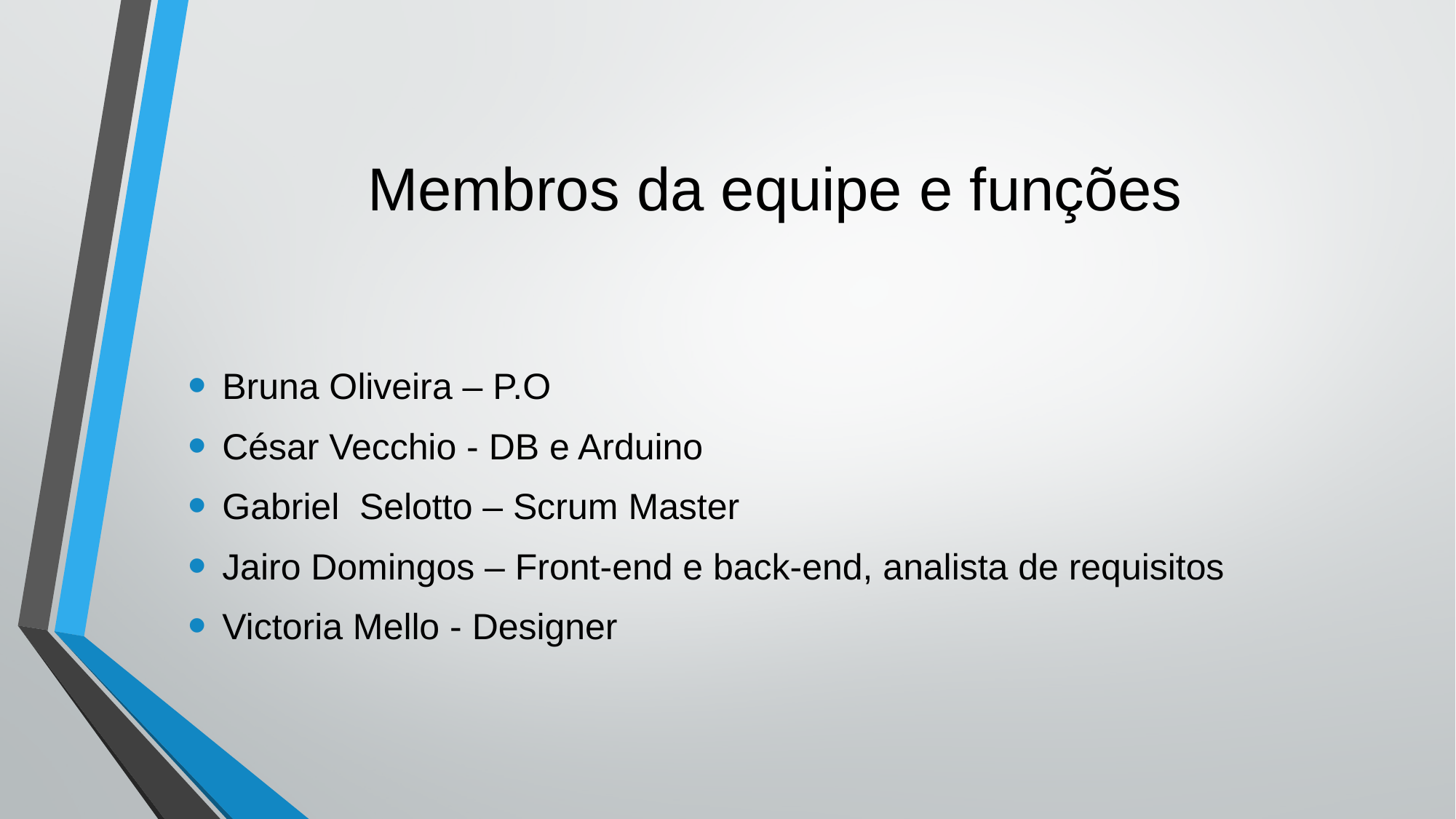

# Membros da equipe e funções
Bruna Oliveira – P.O
César Vecchio - DB e Arduino
Gabriel  Selotto – Scrum Master
Jairo Domingos – Front-end e back-end, analista de requisitos
Victoria Mello - Designer